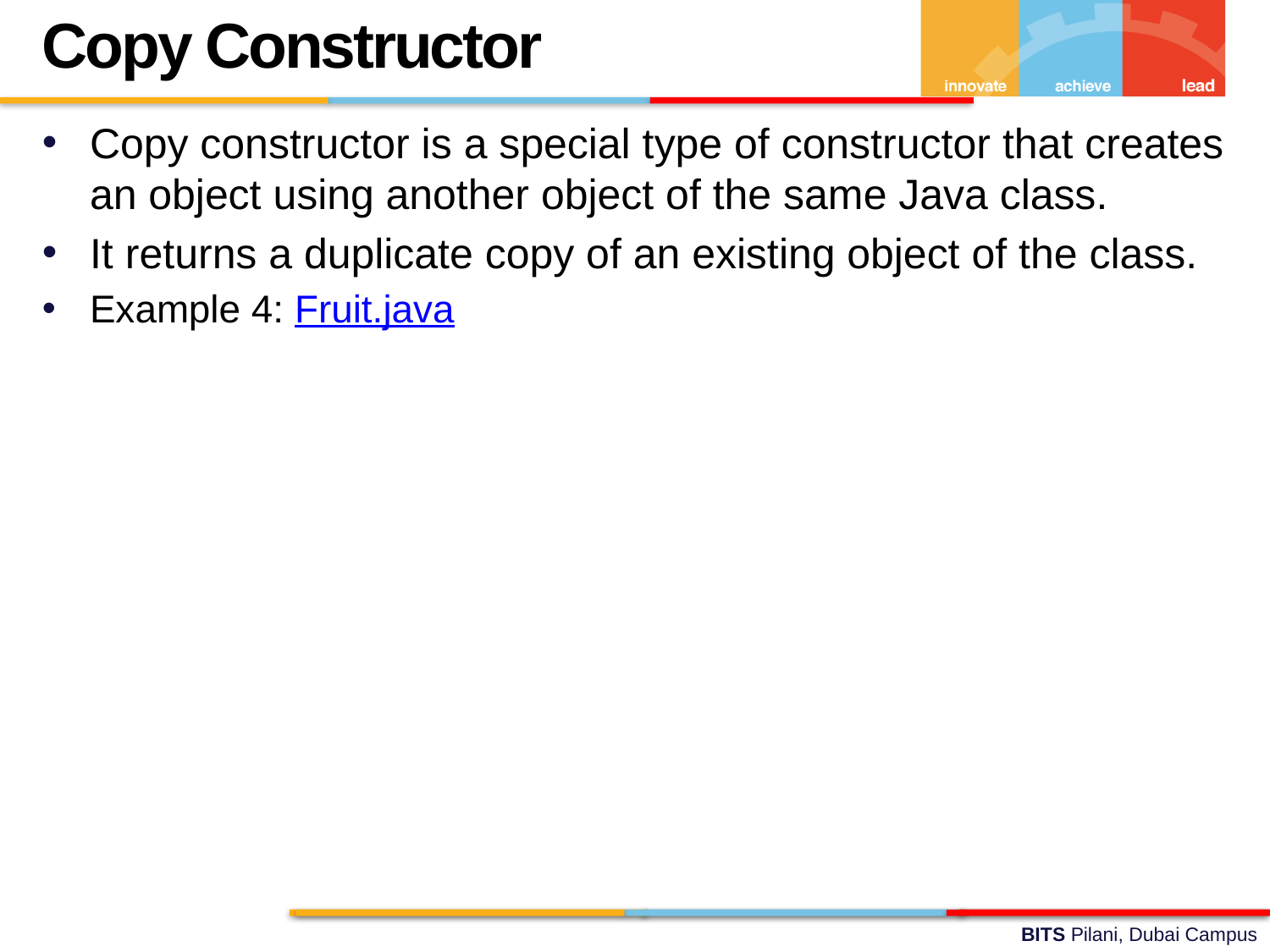

Copy Constructor
Copy constructor is a special type of constructor that creates an object using another object of the same Java class.
It returns a duplicate copy of an existing object of the class.
Example 4: Fruit.java